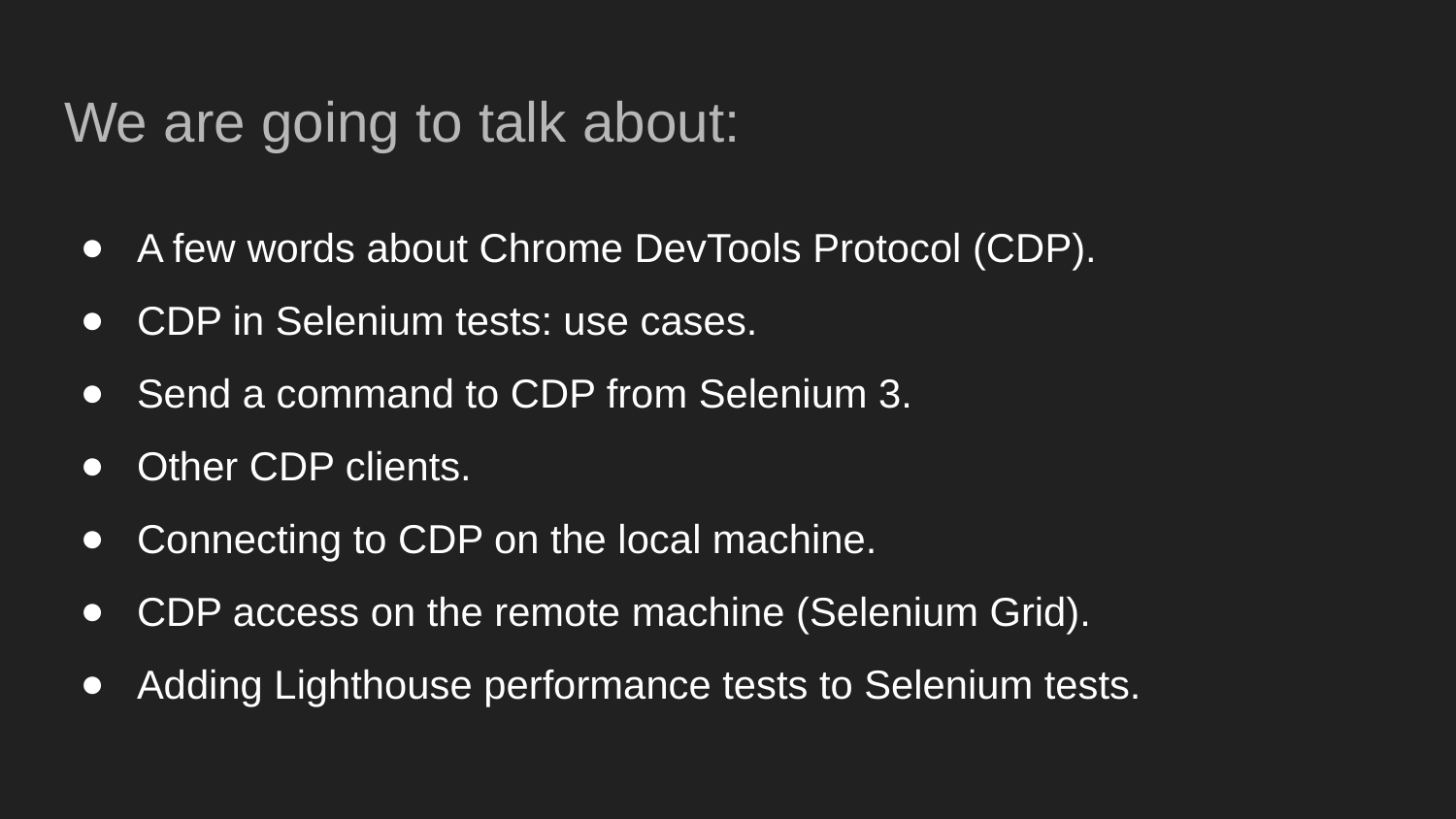

# We are going to talk about:
A few words about Chrome DevTools Protocol (CDP).
CDP in Selenium tests: use cases.
Send a command to CDP from Selenium 3.
Other CDP clients.
Connecting to CDP on the local machine.
CDP access on the remote machine (Selenium Grid).
Adding Lighthouse performance tests to Selenium tests.